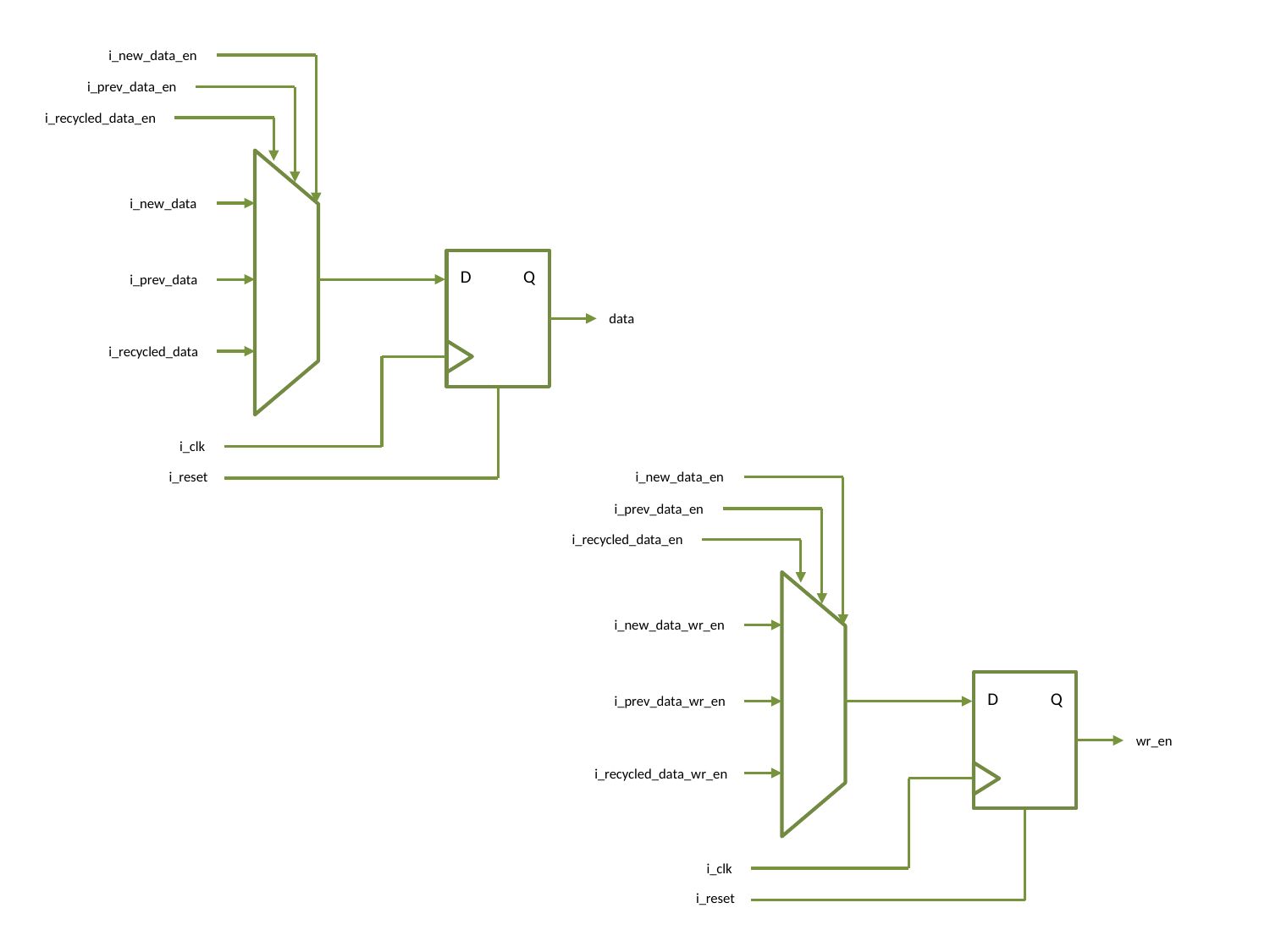

i_new_data_en
i_prev_data_en
i_recycled_data_en
i_new_data
D             Q

i_prev_data
data
i_recycled_data

i_clk
i_reset
i_new_data_en
i_prev_data_en
i_recycled_data_en
i_new_data_wr_en
D             Q

i_prev_data_wr_en
wr_en
i_recycled_data_wr_en

i_clk
i_reset